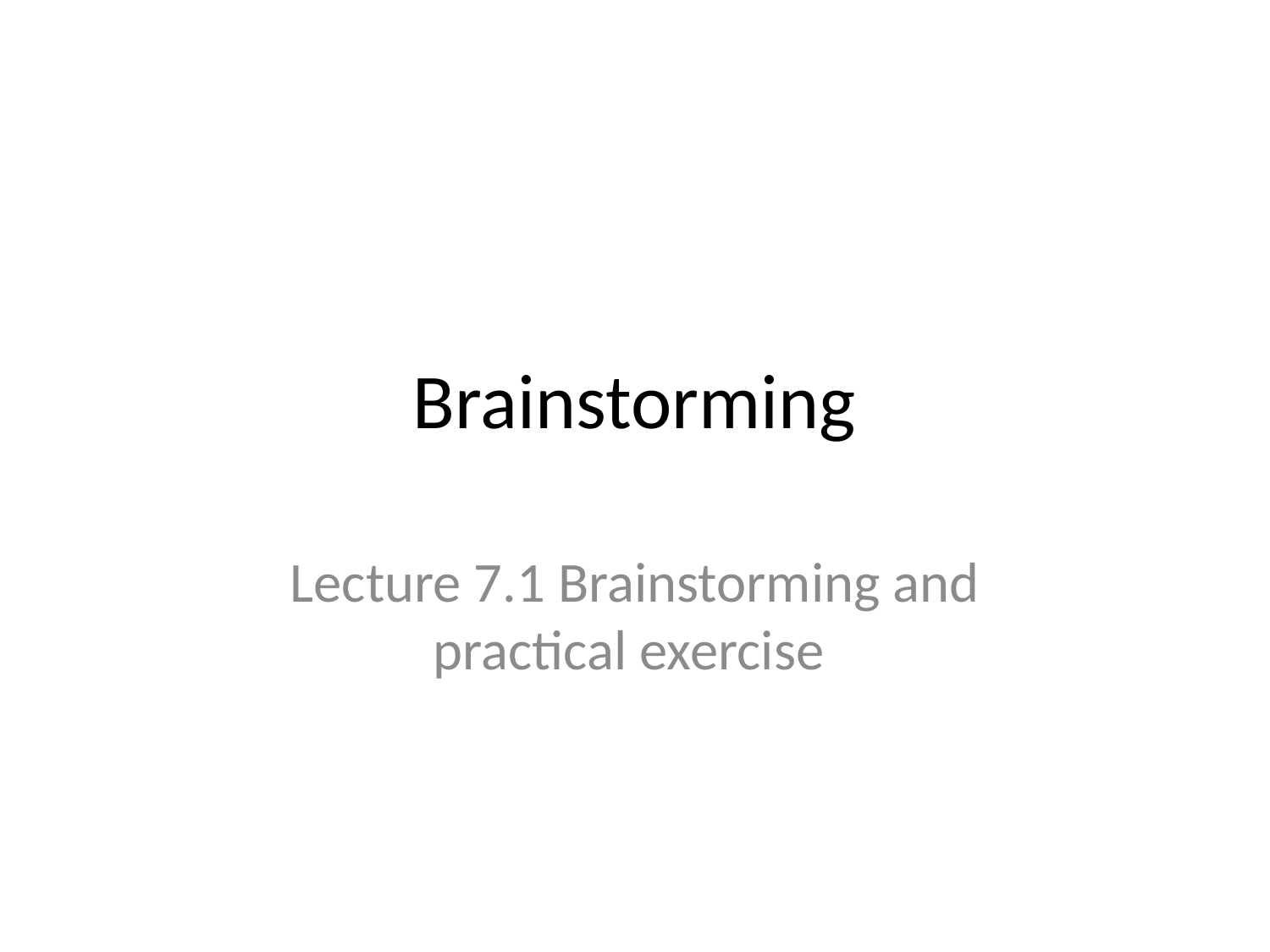

# Brainstorming
Lecture 7.1 Brainstorming and practical exercise